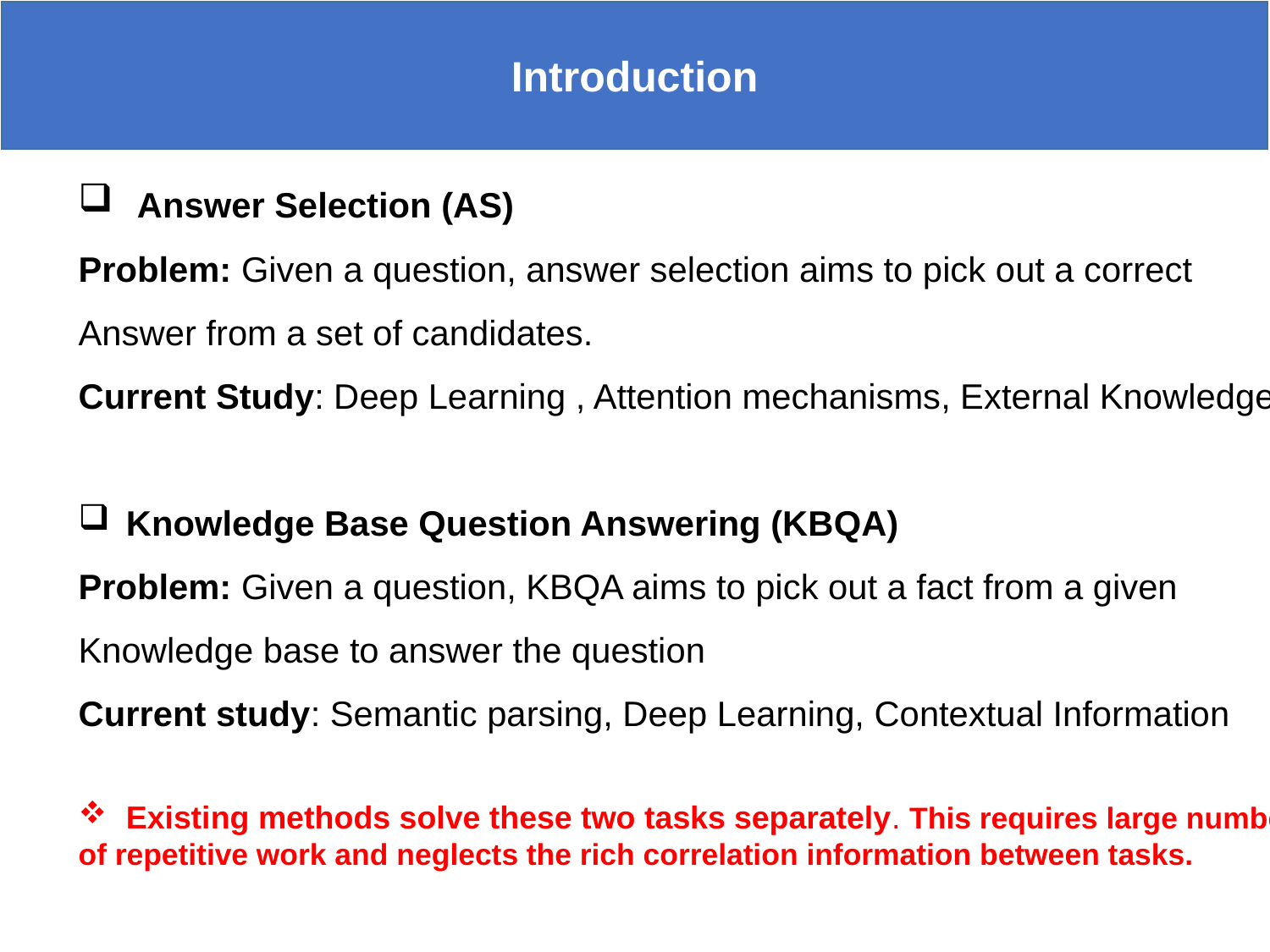

Introduction
 Answer Selection (AS)
Problem: Given a question, answer selection aims to pick out a correct
Answer from a set of candidates.
Current Study: Deep Learning , Attention mechanisms, External Knowledge

Knowledge Base Question Answering (KBQA)
Problem: Given a question, KBQA aims to pick out a fact from a given
Knowledge base to answer the question
Current study: Semantic parsing, Deep Learning, Contextual Information

Existing methods solve these two tasks separately. This requires large number
of repetitive work and neglects the rich correlation information between tasks.